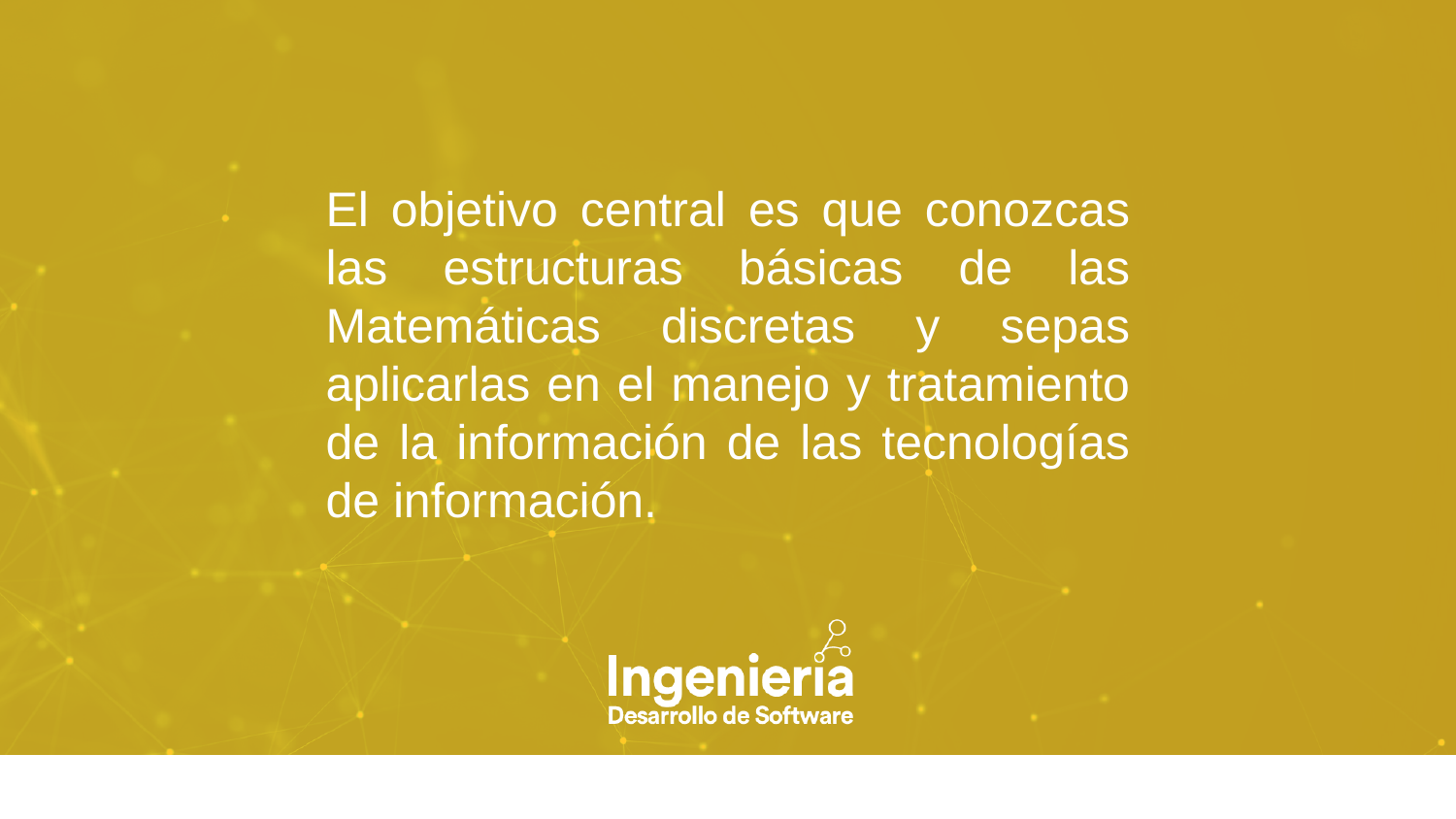

El objetivo central es que conozcas las estructuras básicas de las Matemáticas discretas y sepas aplicarlas en el manejo y tratamiento de la información de las tecnologías de información.